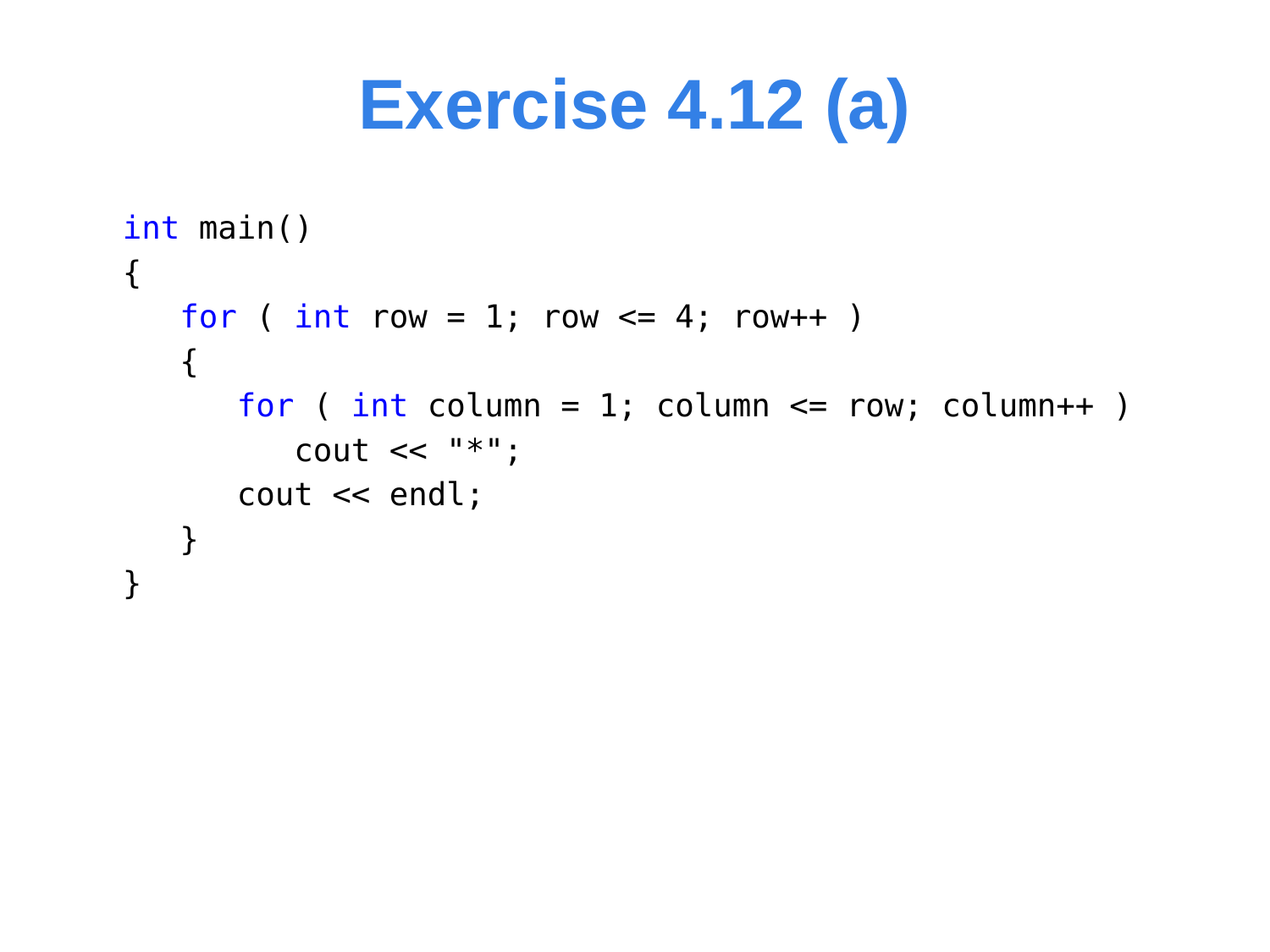

# Exercise 4.12 (a)
int main()
{
   for ( int row = 1; row <= 4; row++ )
   {
      for ( int column = 1; column <= row; column++ )
         cout << "*";
      cout << endl;
   }
}